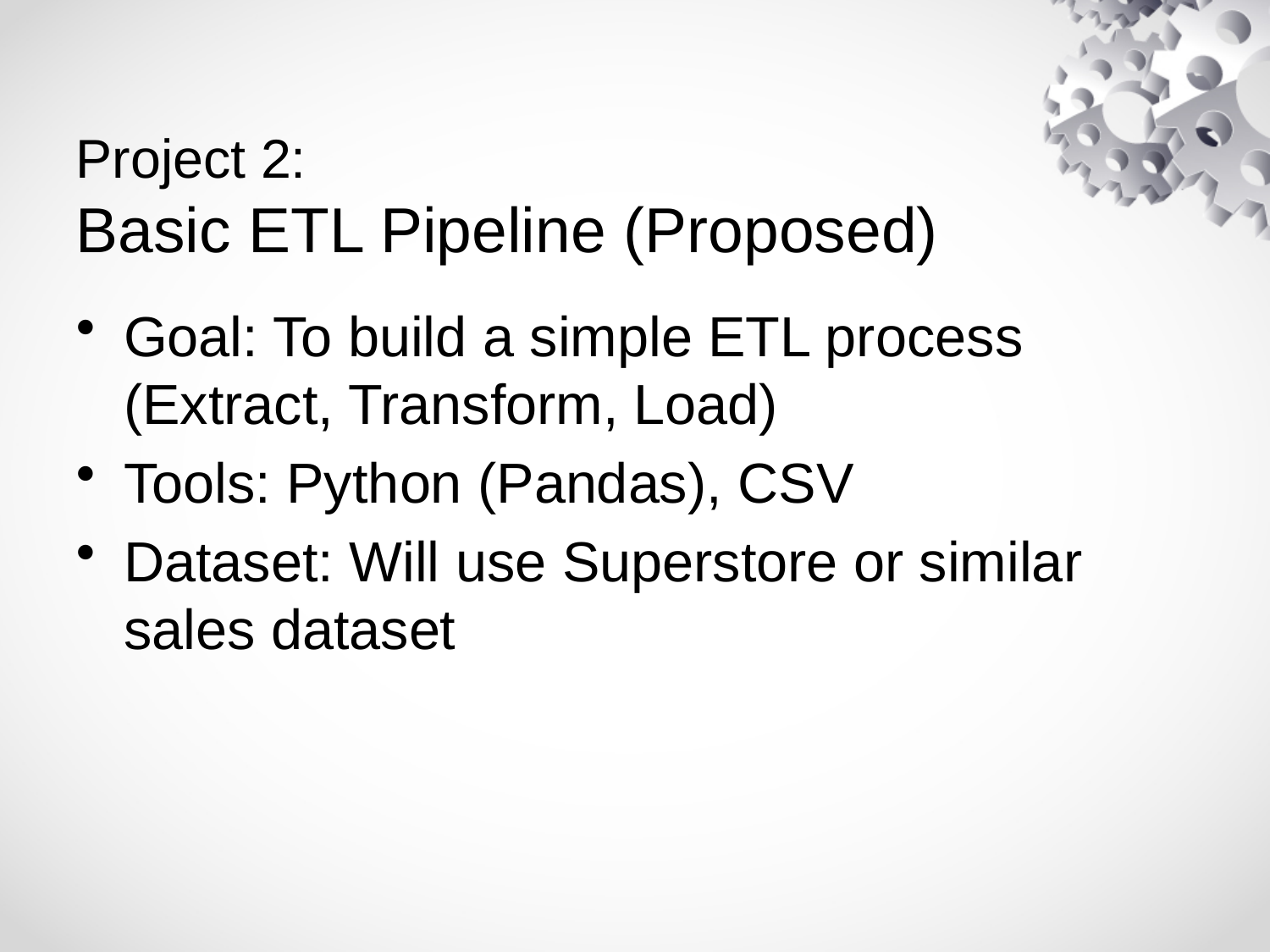

# Project 2: Basic ETL Pipeline (Proposed)
Goal: To build a simple ETL process (Extract, Transform, Load)
Tools: Python (Pandas), CSV
Dataset: Will use Superstore or similar sales dataset